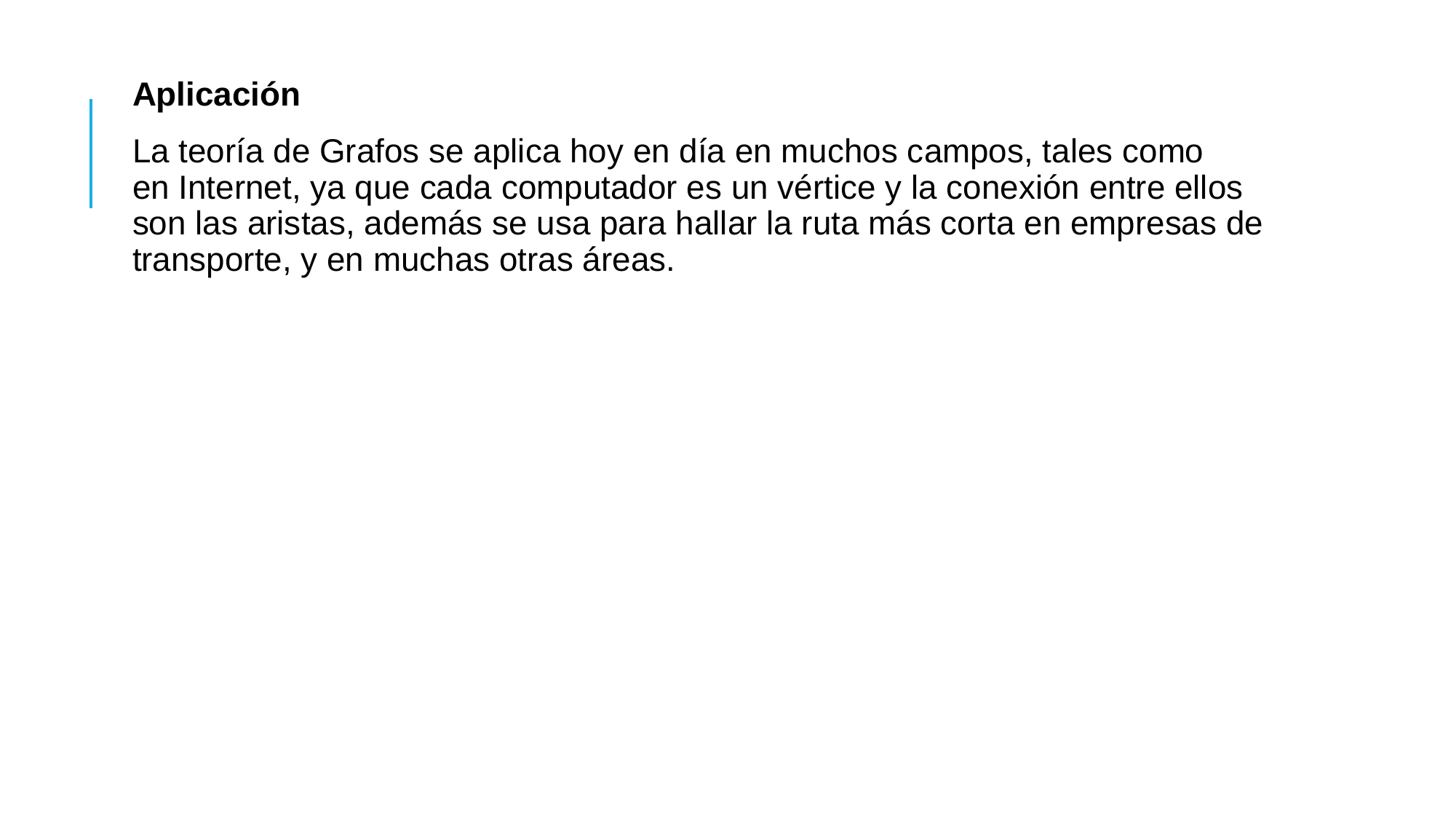

Aplicación
La teoría de Grafos se aplica hoy en día en muchos campos, tales como en Internet, ya que cada computador es un vértice y la conexión entre ellos son las aristas, además se usa para hallar la ruta más corta en empresas de transporte, y en muchas otras áreas.